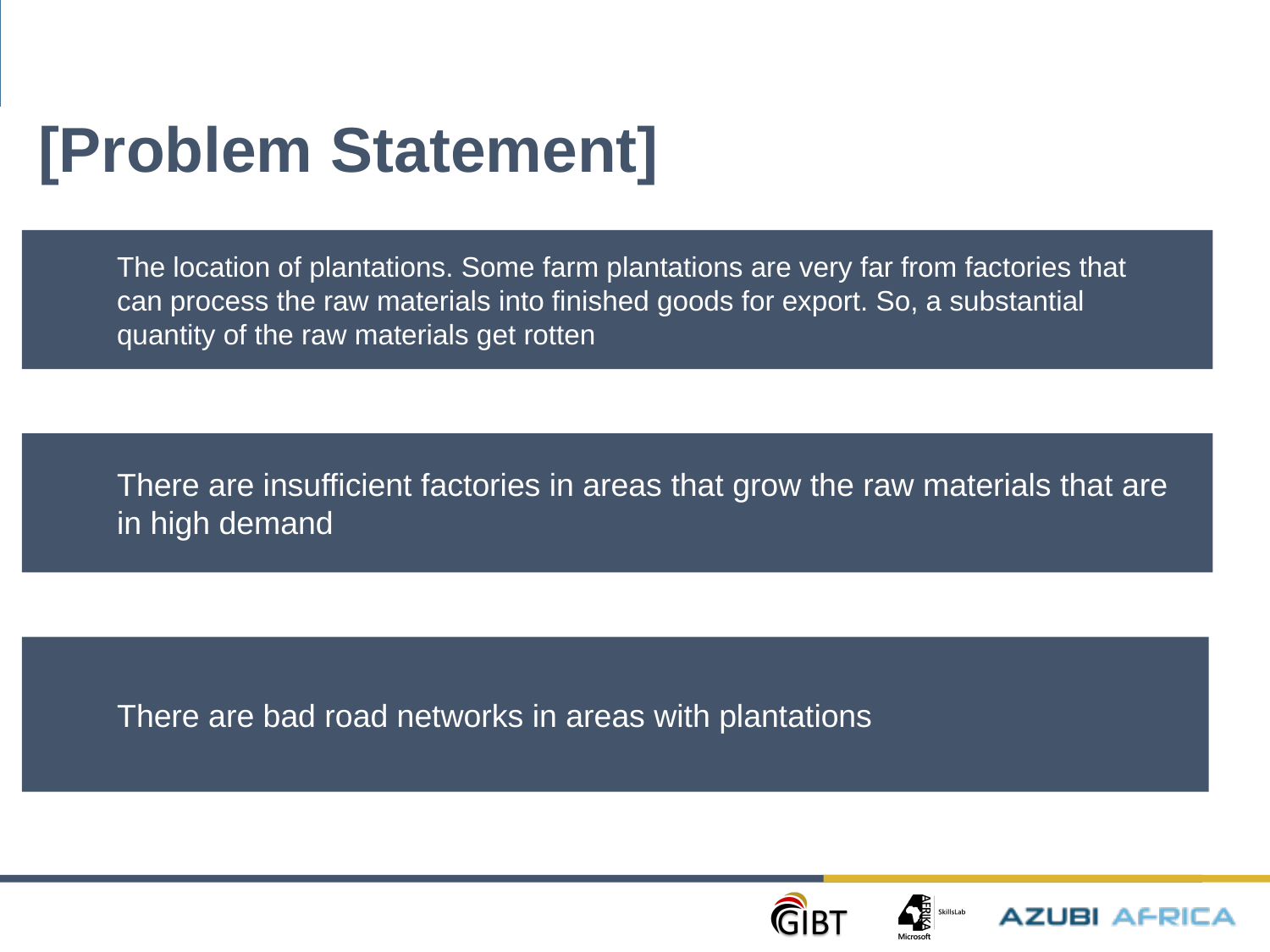

[TEAM JOY]
[Problem Statement]

The location of plantations. Some farm plantations are very far from factories that can process the raw materials into finished goods for export. So, a substantial quantity of the raw materials get rotten
There are insufficient factories in areas that grow the raw materials that are in high demand
Click to add text
There are bad road networks in areas with plantations